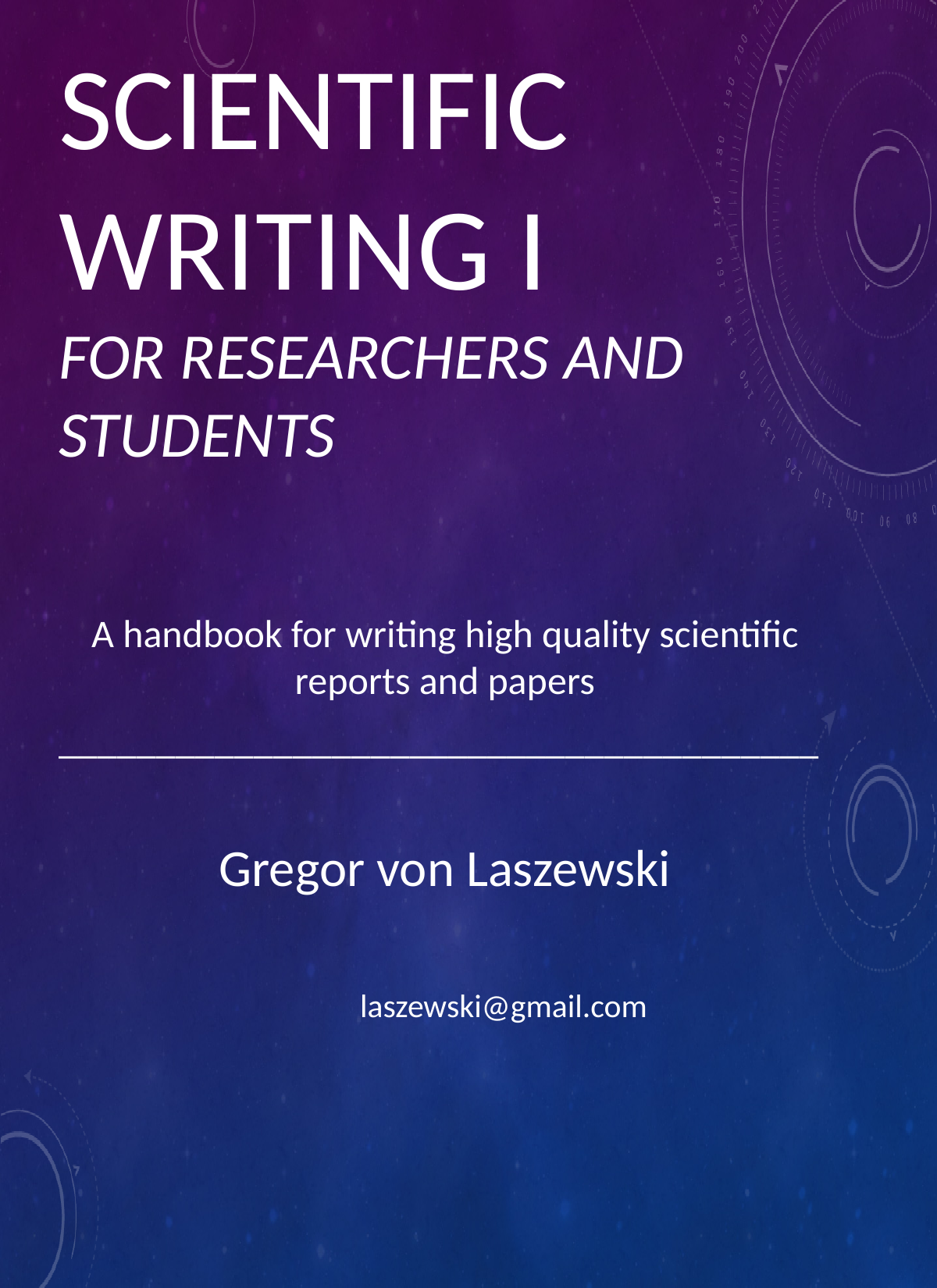

# Scientific Writing I for Researchers and Students
A handbook for writing high quality scientific reports and papers
_______________________________________

Gregor von Laszewski

	laszewski@gmail.com